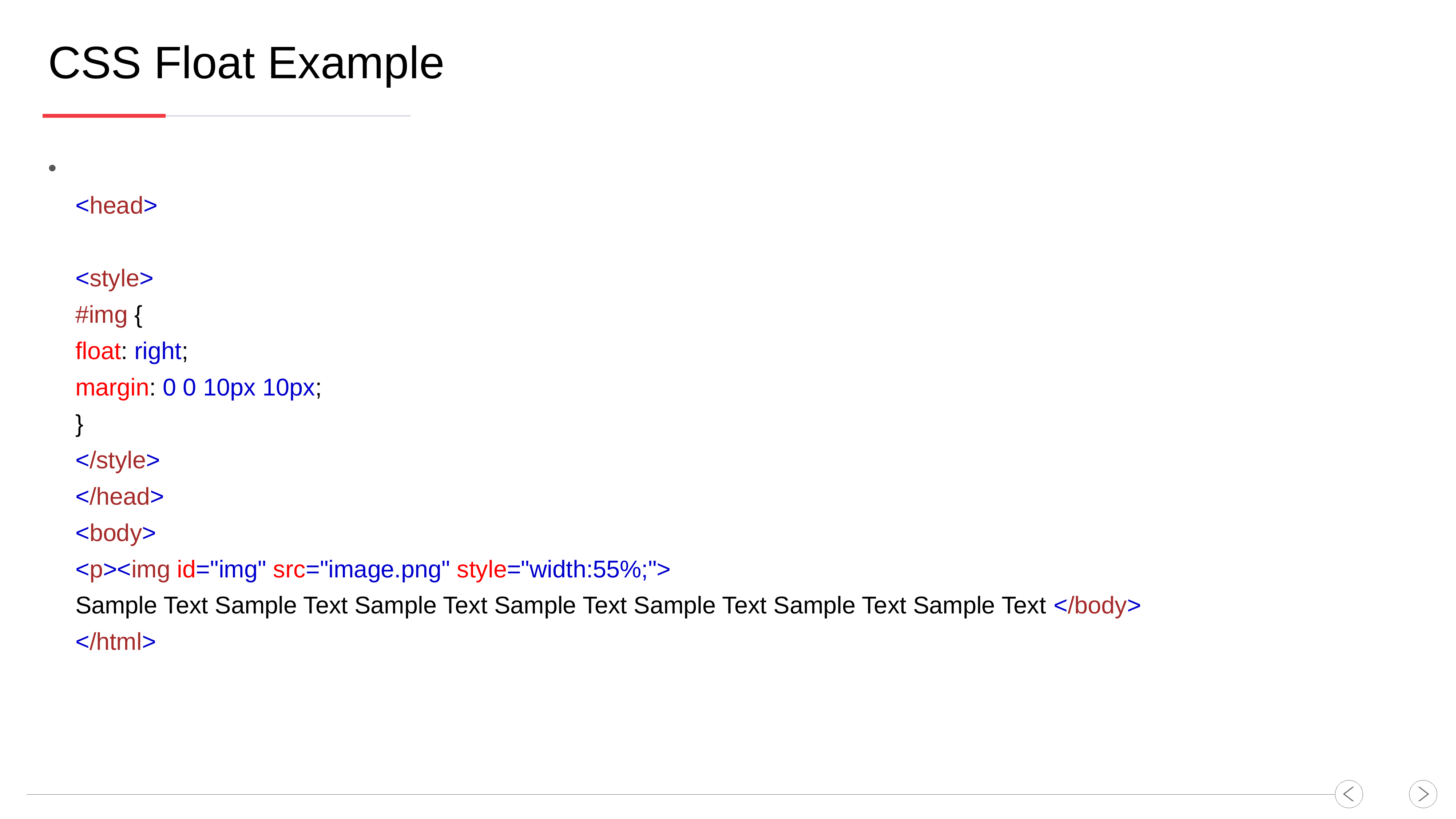

CSS Float Example
<head>
<style>
#img {
float: right;
margin: 0 0 10px 10px;
}
</style>
</head>
<body>
<p><img id="img" src="image.png" style="width:55%;">
Sample Text Sample Text Sample Text Sample Text Sample Text Sample Text Sample Text </body>
</html>